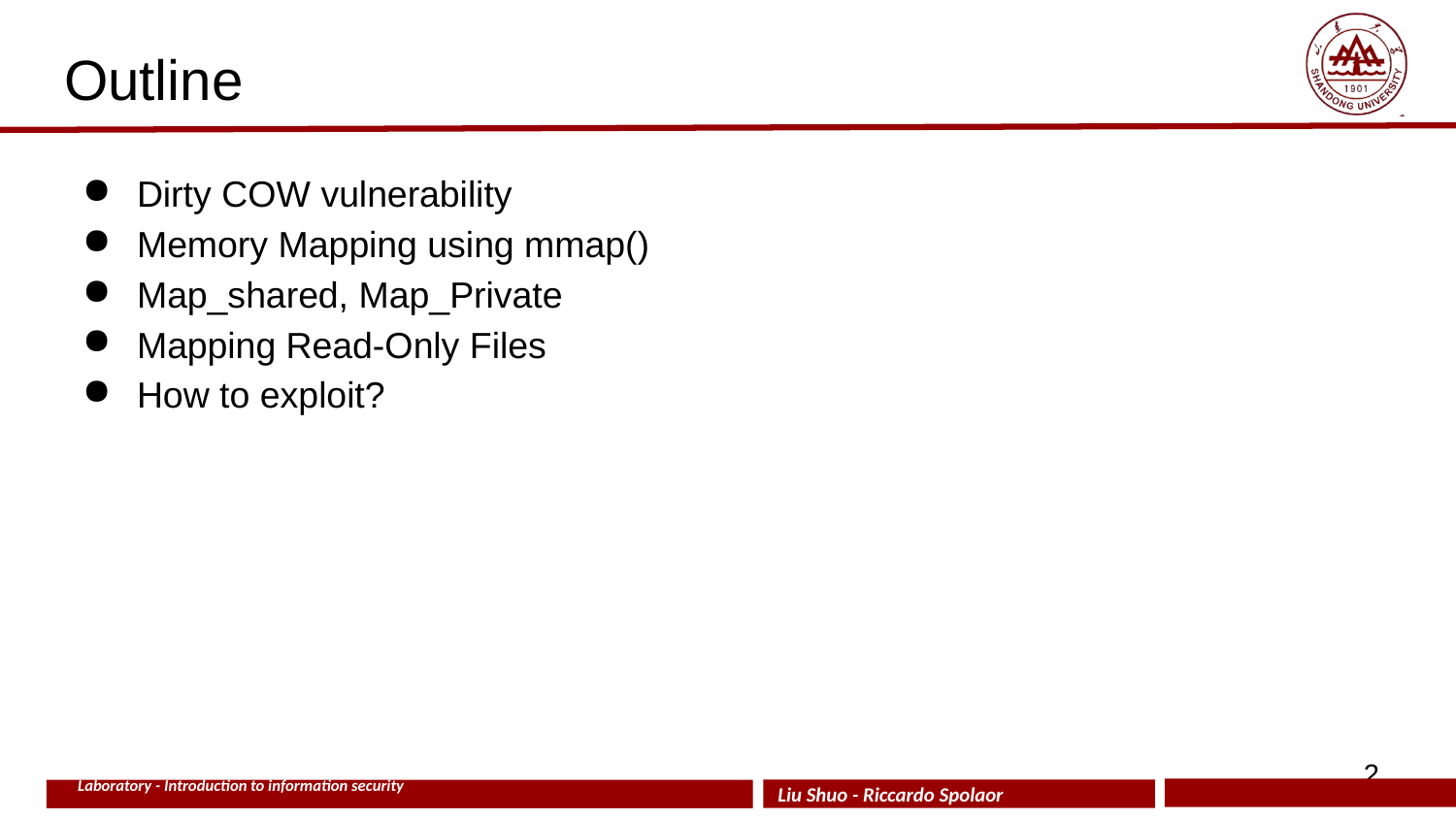

# Outline
Dirty COW vulnerability
Memory Mapping using mmap()
Map_shared, Map_Private
Mapping Read-Only Files
How to exploit?